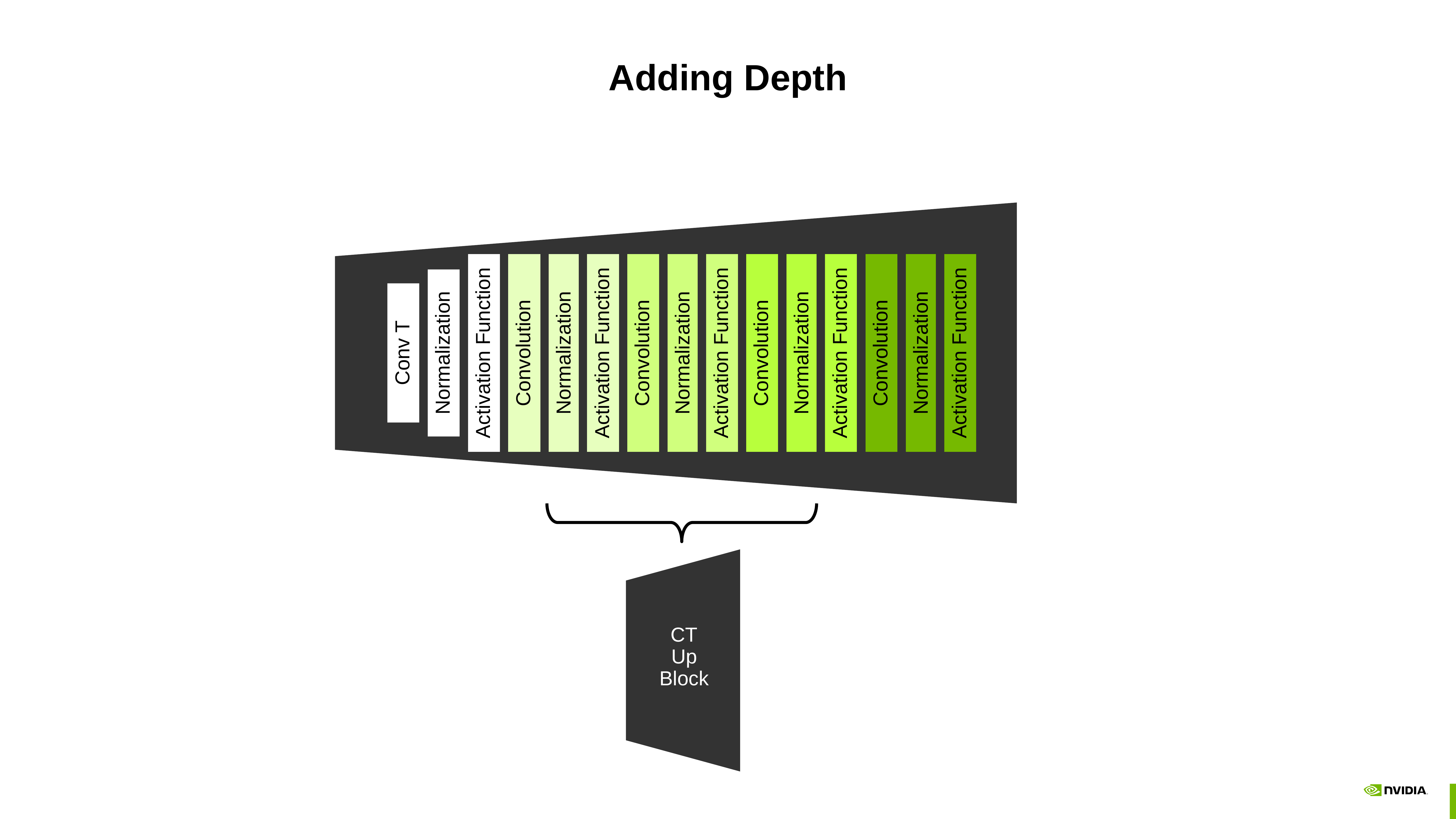

# Adding Depth

Activation Function
Normalization
Activation Function
Convolution
Normalization
Conv T
Normalization
Activation Function
Normalization
Activation Function
Normalization
Activation Function
Convolution
Convolution
Convolution

CT
Up
Block